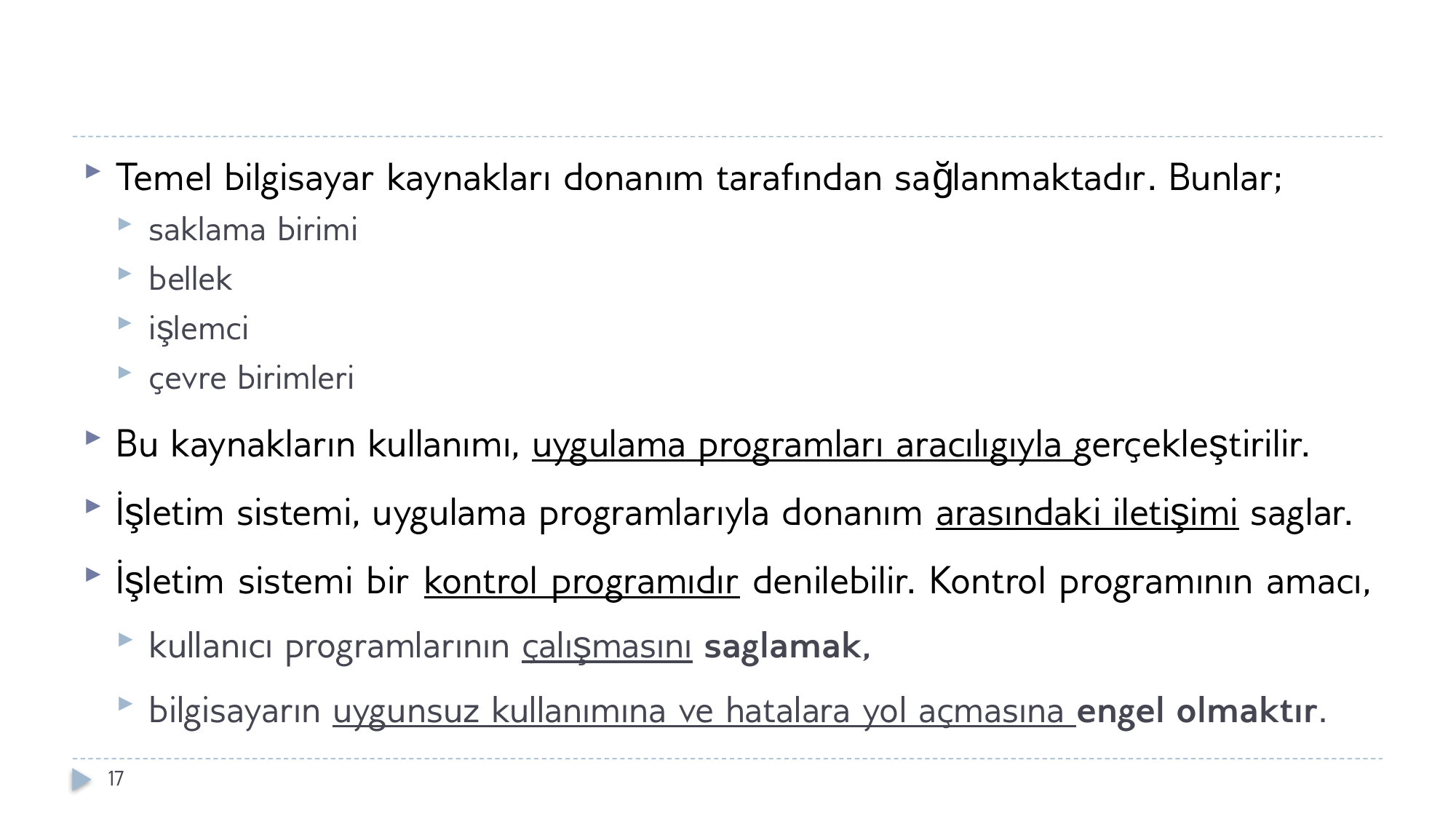

#
Temel bilgisayar kaynakları donanım tarafından sağlanmaktadır. Bunlar;
saklama birimi
bellek
işlemci
çevre birimleri
Bu kaynakların kullanımı, uy­gulama programları aracılıgıyla gerçekleştirilir.
İşletim sistemi, uygulama programlarıyla donanım arasındaki iletişimi saglar.
İşletim sistemi bir kontrol programıdır denilebilir. Kontrol programının amacı,
kullanıcı programlarının çalışmasını saglamak,
bilgisayarın uygunsuz kullanımına ve hatalara yol açmasına engel ol­maktır.
17